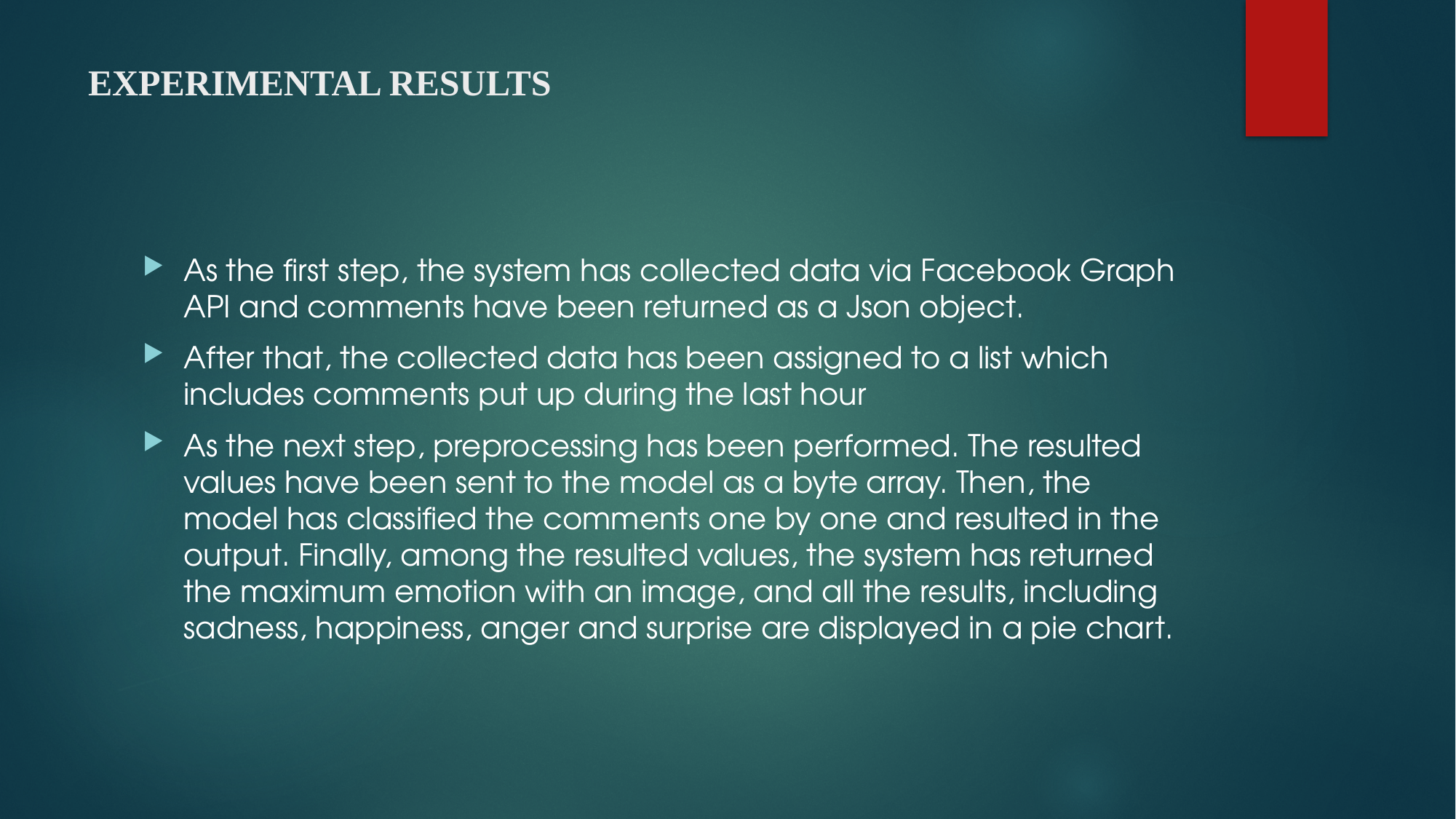

# EXPERIMENTAL RESULTS
As the first step, the system has collected data via Facebook Graph API and comments have been returned as a Json object.
After that, the collected data has been assigned to a list which includes comments put up during the last hour
As the next step, preprocessing has been performed. The resulted values have been sent to the model as a byte array. Then, the model has classified the comments one by one and resulted in the output. Finally, among the resulted values, the system has returned the maximum emotion with an image, and all the results, including sadness, happiness, anger and surprise are displayed in a pie chart.